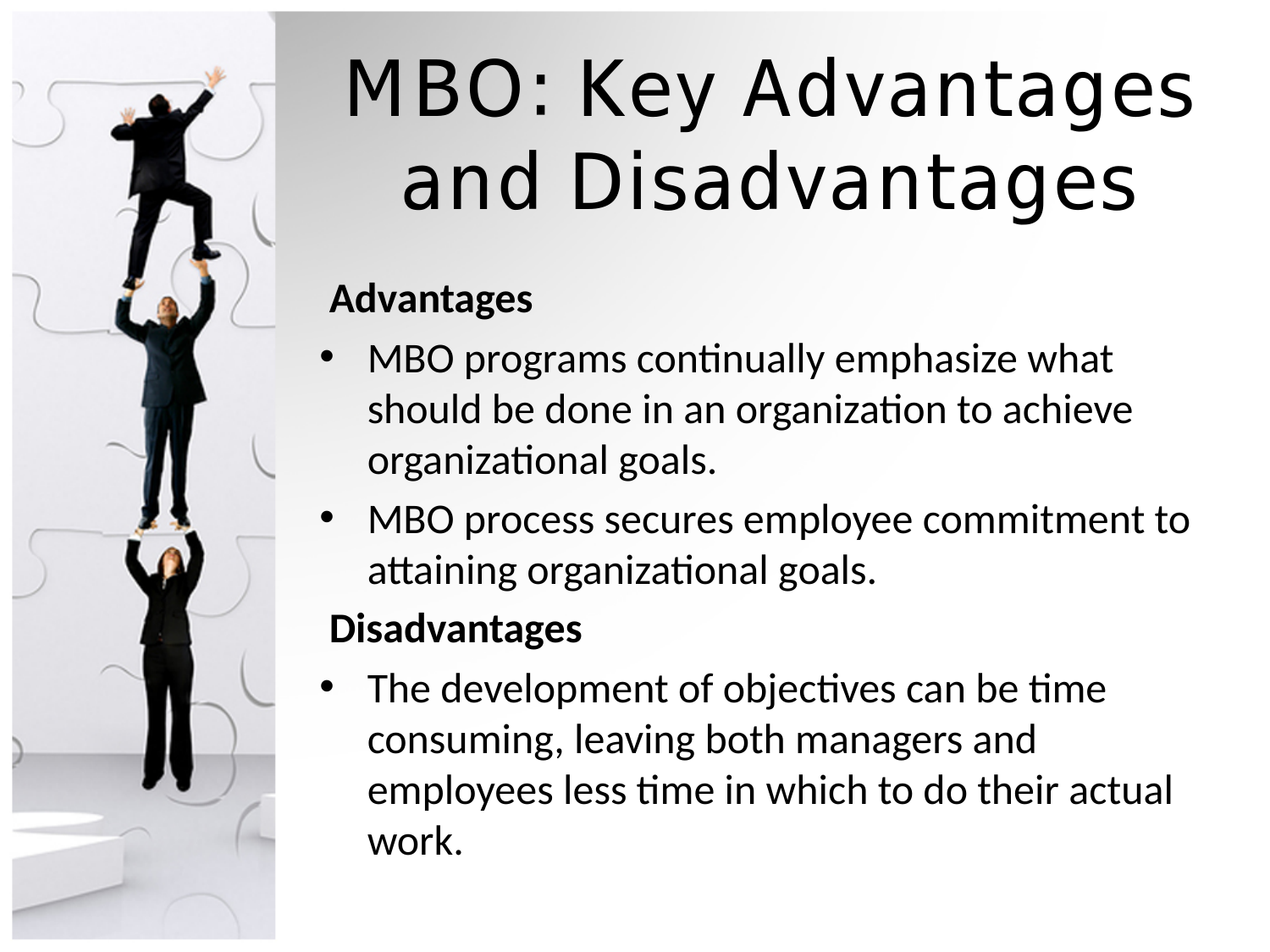

# MBO: Key Advantages and Disadvantages
 Advantages
MBO programs continually emphasize what should be done in an organization to achieve organizational goals.
MBO process secures employee commitment to attaining organizational goals.
 Disadvantages
The development of objectives can be time consuming, leaving both managers and employees less time in which to do their actual work.